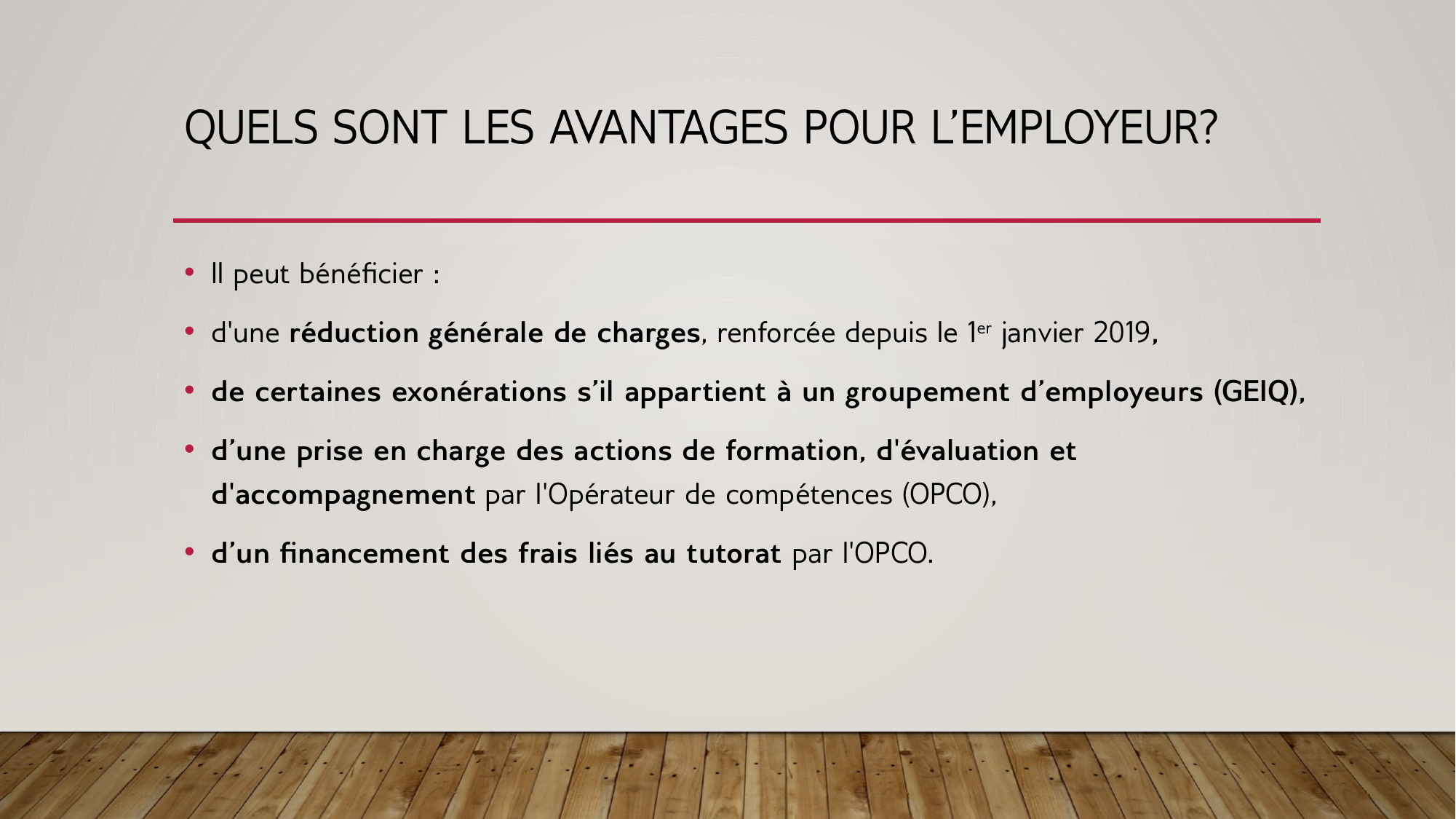

# Quels sont les avantages pour l’employeur?
Il peut bénéficier :
d'une réduction générale de charges, renforcée depuis le 1er janvier 2019,
de certaines exonérations s’il appartient à un groupement d’employeurs (GEIQ),
d’une prise en charge des actions de formation, d'évaluation et d'accompagnement par l'Opérateur de compétences (OPCO),
d’un financement des frais liés au tutorat par l'OPCO.